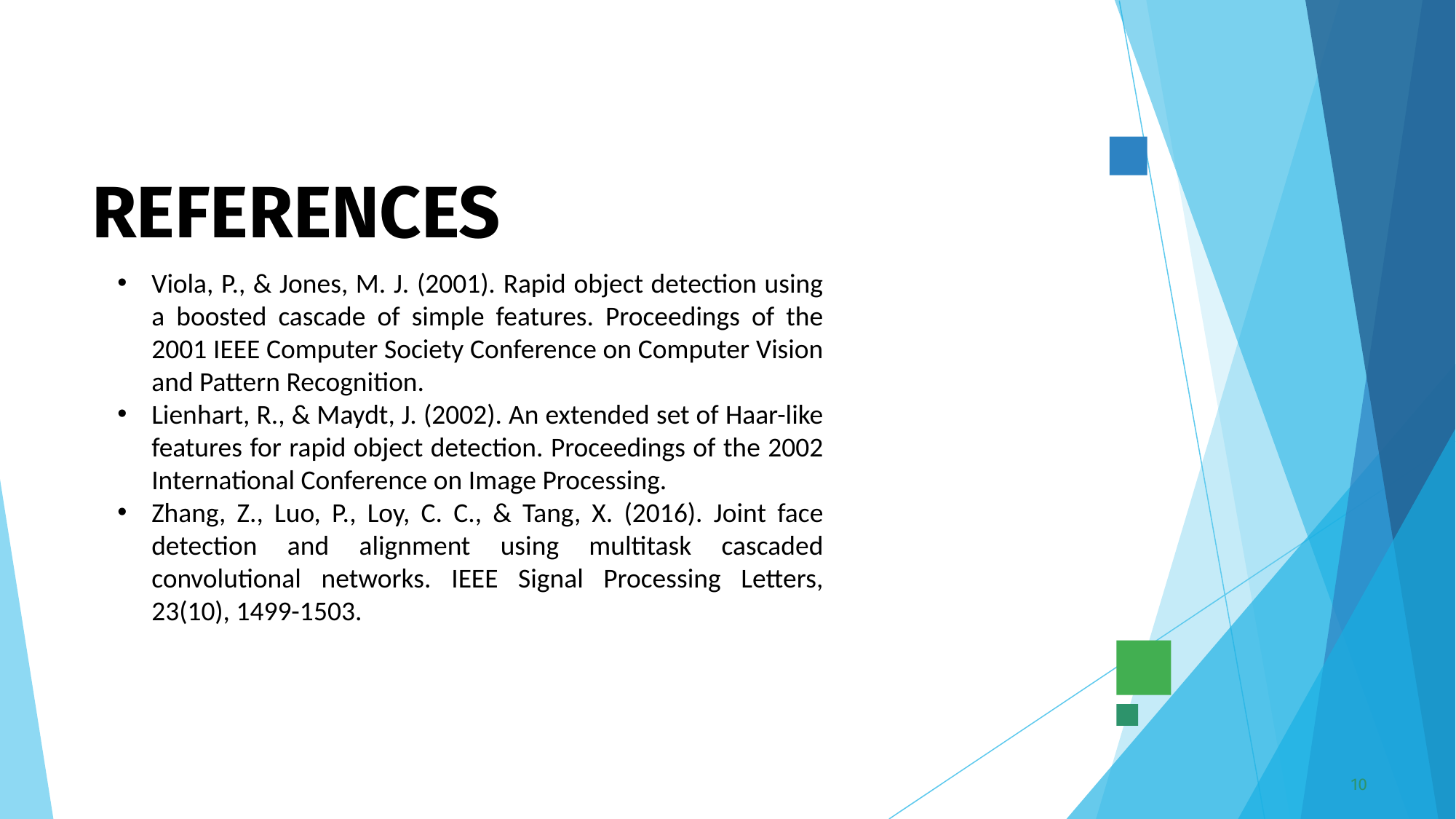

# REFERENCES
Viola, P., & Jones, M. J. (2001). Rapid object detection using a boosted cascade of simple features. Proceedings of the 2001 IEEE Computer Society Conference on Computer Vision and Pattern Recognition.
Lienhart, R., & Maydt, J. (2002). An extended set of Haar-like features for rapid object detection. Proceedings of the 2002 International Conference on Image Processing.
Zhang, Z., Luo, P., Loy, C. C., & Tang, X. (2016). Joint face detection and alignment using multitask cascaded convolutional networks. IEEE Signal Processing Letters, 23(10), 1499-1503.

10